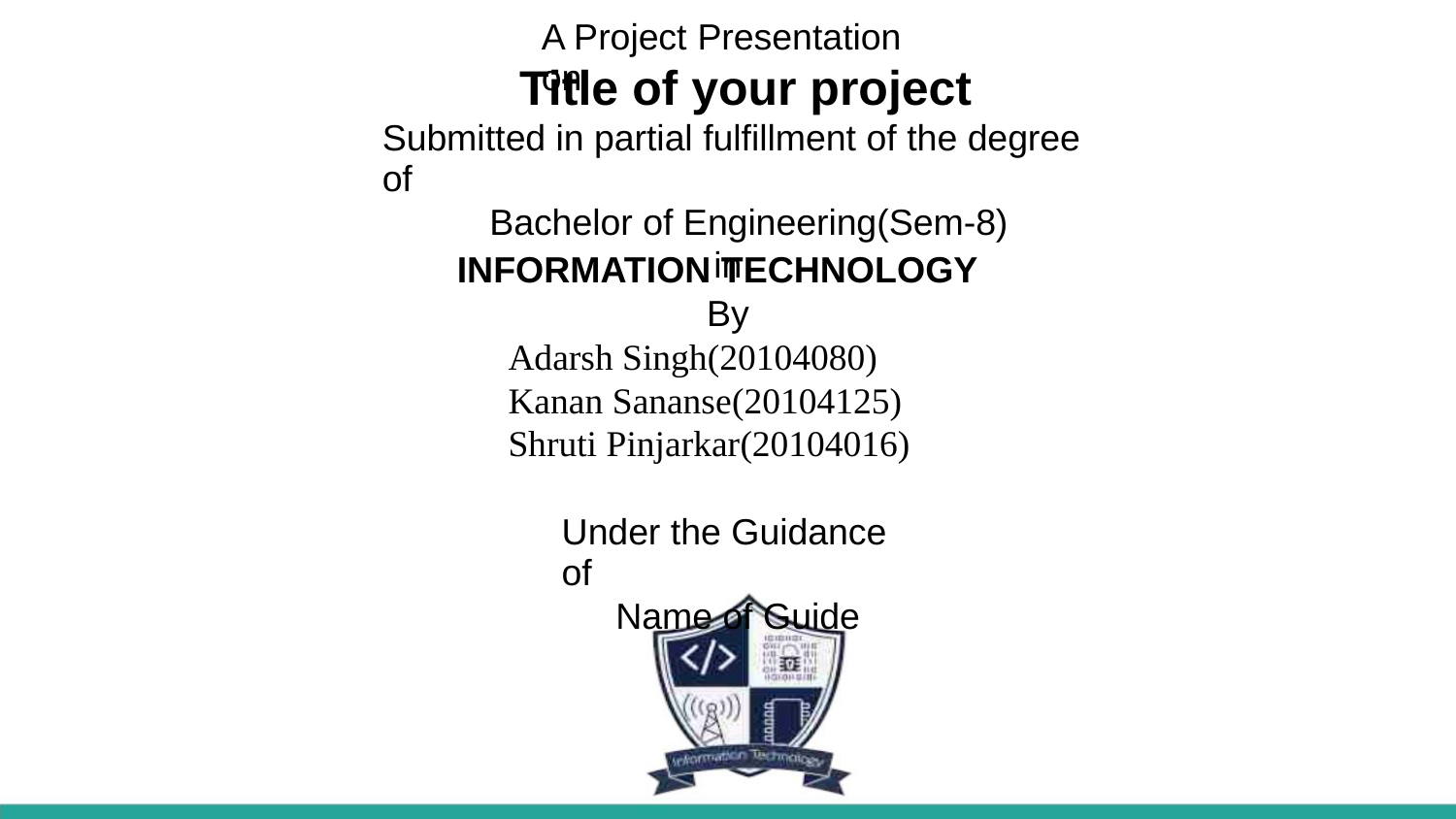

A Project Presentation on
Title of your project
Submitted in partial fulfillment of the degree of
Bachelor of Engineering(Sem-8)
in
INFORMATION TECHNOLOGY
By
Adarsh Singh(20104080)
Kanan Sananse(20104125)
Shruti Pinjarkar(20104016)
Under the Guidance of
Name of Guide